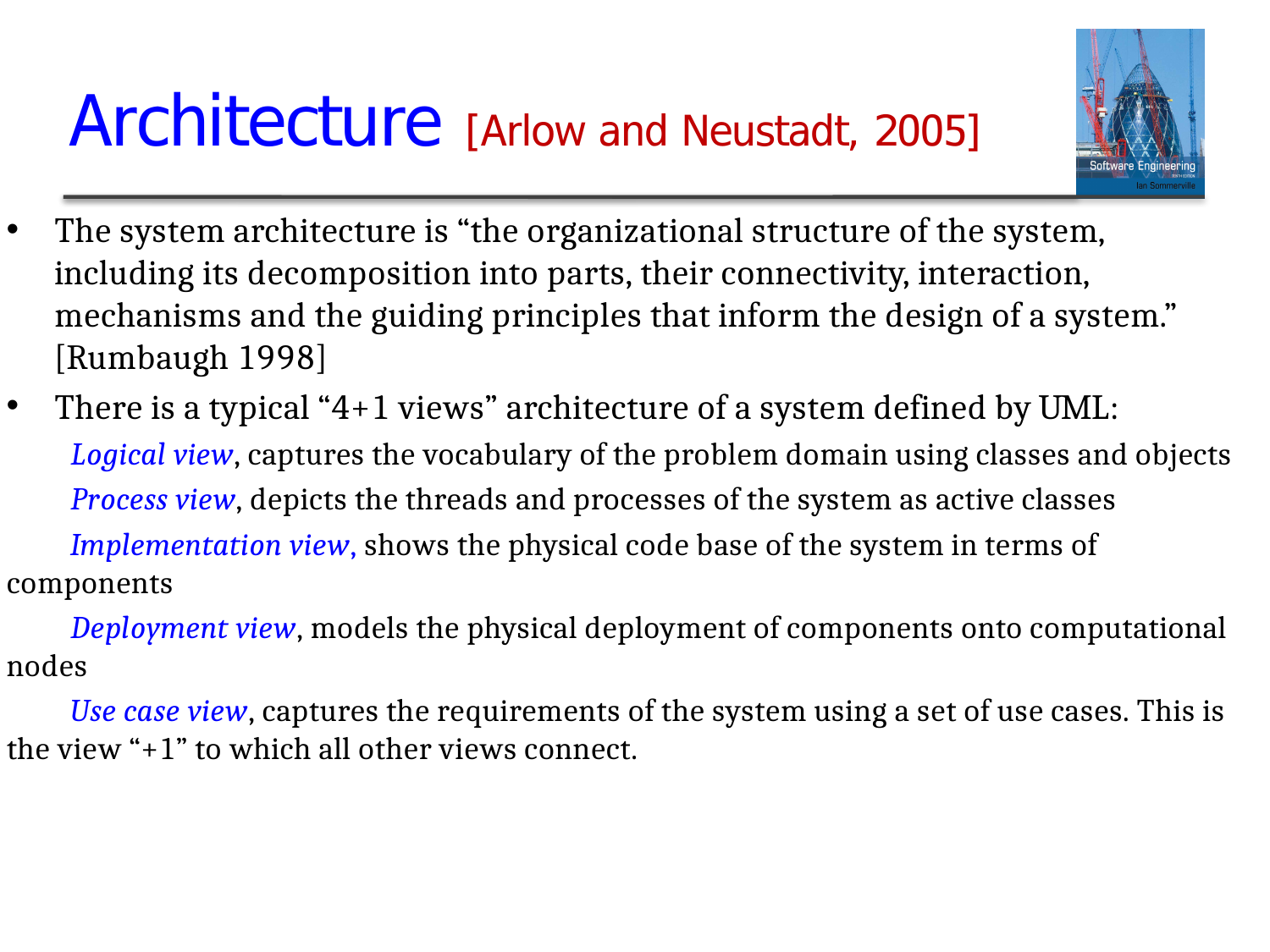

# Architecture [Arlow and Neustadt, 2005]
The system architecture is “the organizational structure of the system, including its decomposition into parts, their connectivity, interaction, mechanisms and the guiding principles that inform the design of a system.” [Rumbaugh 1998]
There is a typical “4+1 views” architecture of a system defined by UML:
Logical view, captures the vocabulary of the problem domain using classes and objects
Process view, depicts the threads and processes of the system as active classes
Implementation view, shows the physical code base of the system in terms of components
Deployment view, models the physical deployment of components onto computational nodes
Use case view, captures the requirements of the system using a set of use cases. This is the view “+1” to which all other views connect.